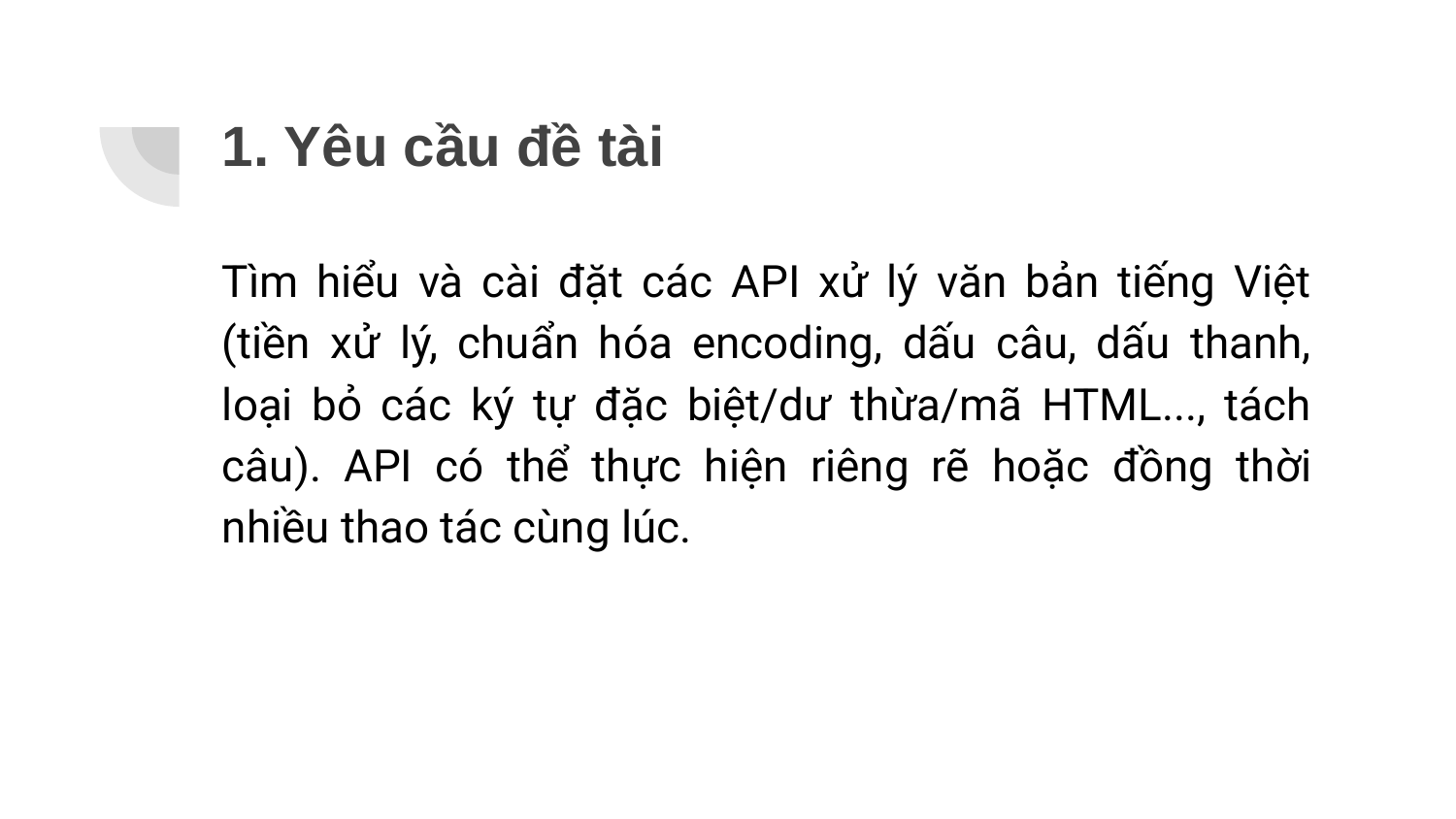

# 1. Yêu cầu đề tài
Tìm hiểu và cài đặt các API xử lý văn bản tiếng Việt (tiền xử lý, chuẩn hóa encoding, dấu câu, dấu thanh, loại bỏ các ký tự đặc biệt/dư thừa/mã HTML..., tách câu). API có thể thực hiện riêng rẽ hoặc đồng thời nhiều thao tác cùng lúc.